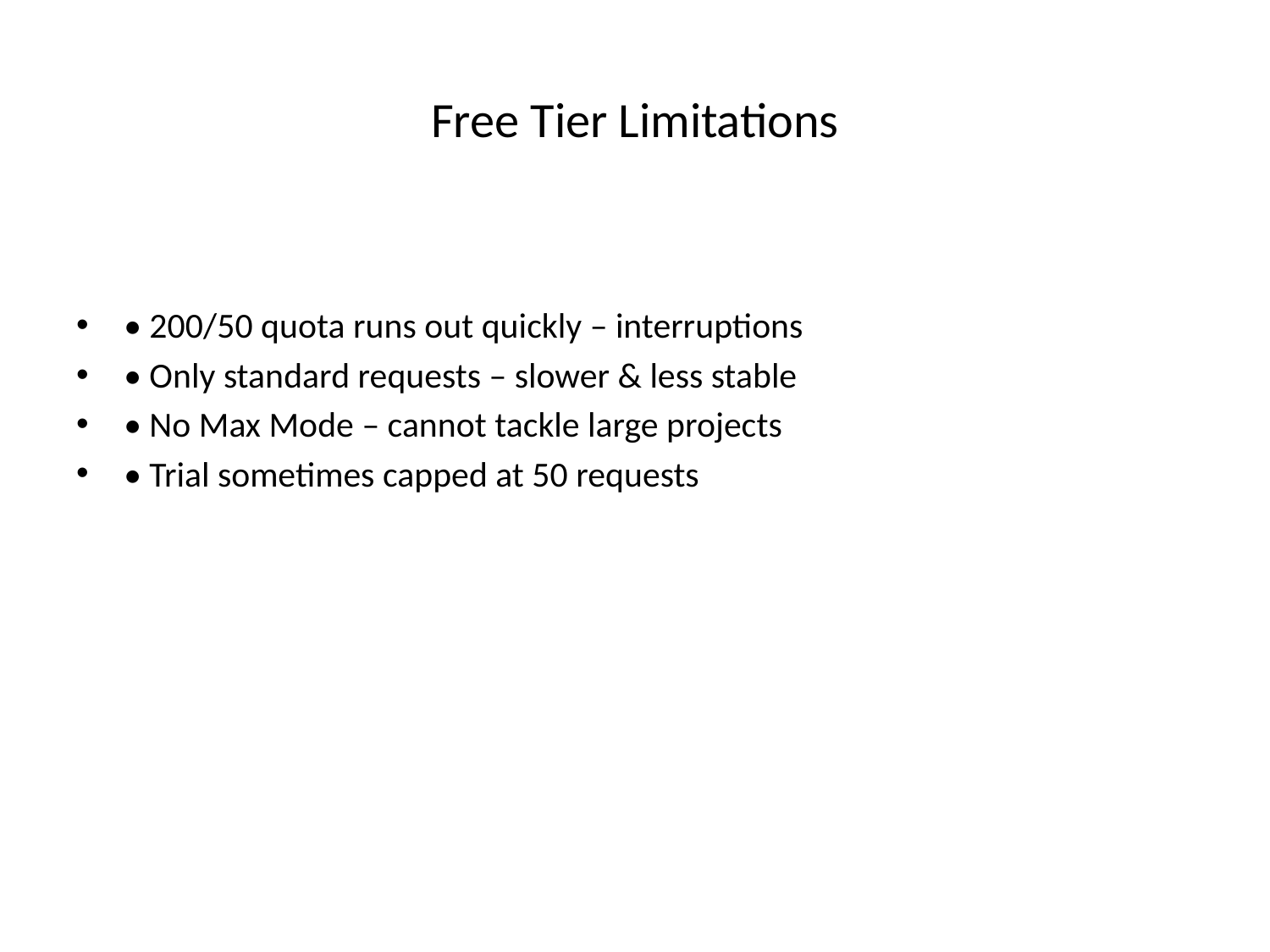

# Free Tier Limitations

• 200/50 quota runs out quickly – interruptions
• Only standard requests – slower & less stable
• No Max Mode – cannot tackle large projects
• Trial sometimes capped at 50 requests